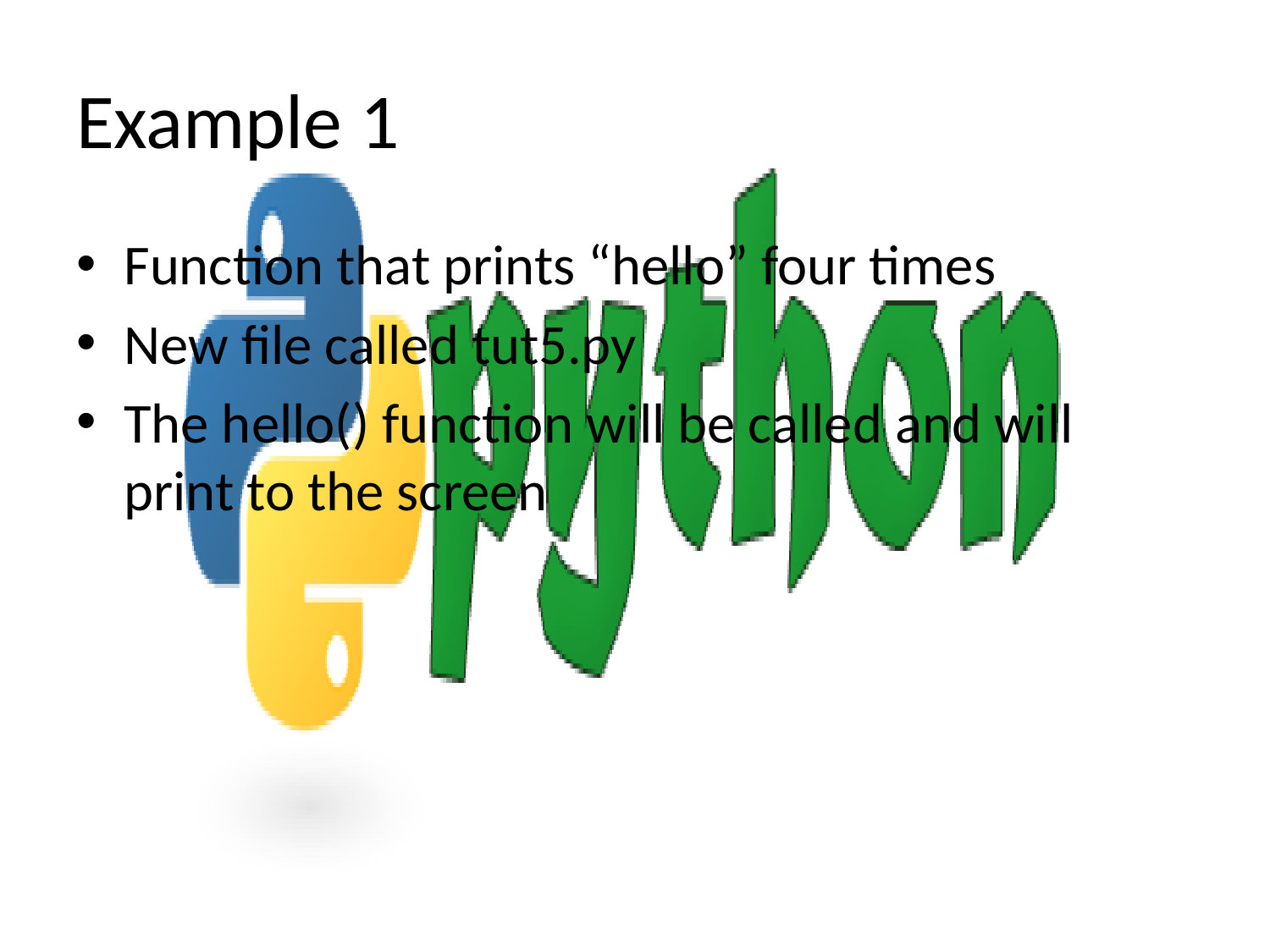

# Example 1
Function that prints “hello” four times
New file called tut5.py
The hello() function will be called and will print to the screen